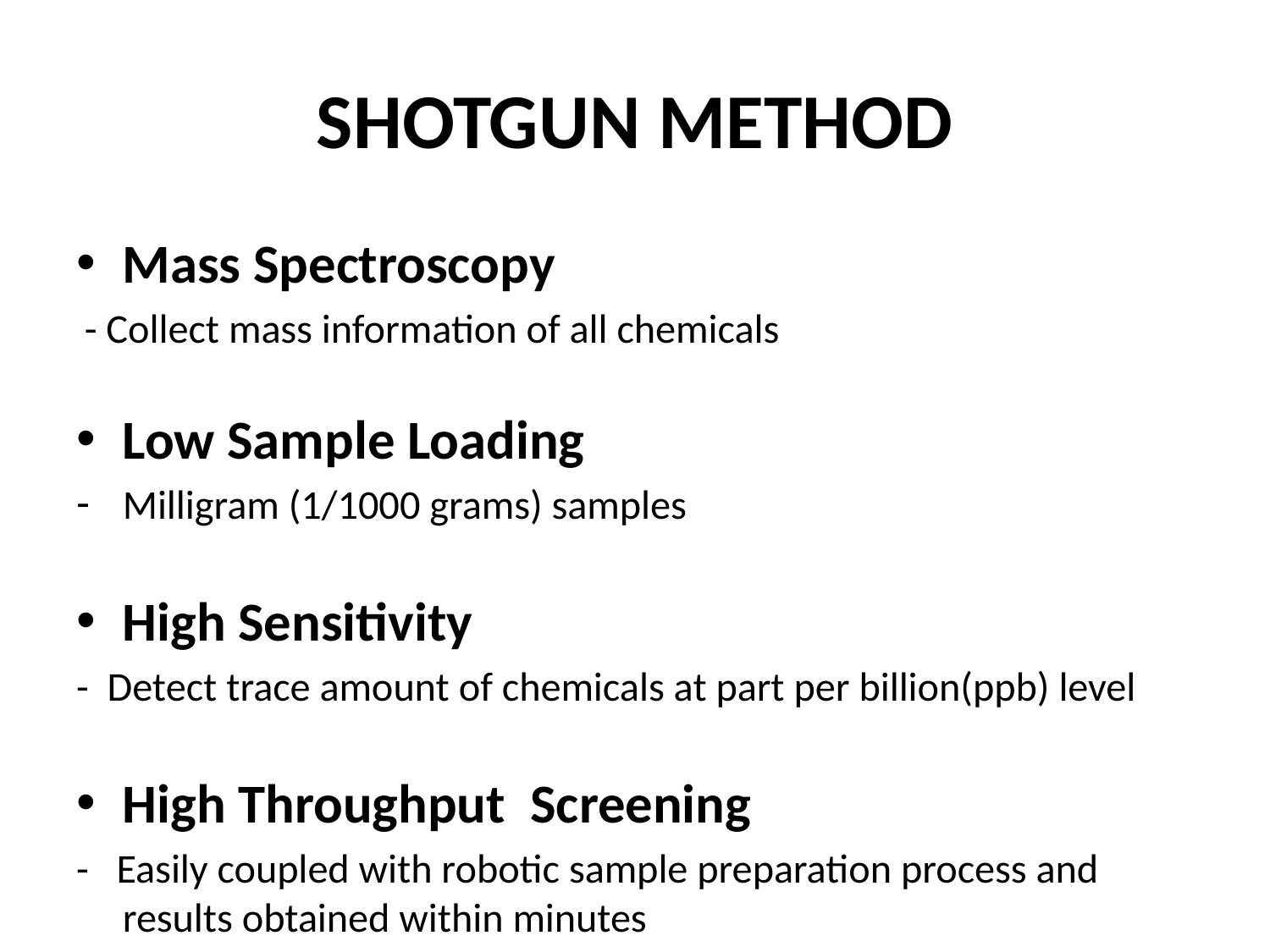

# SHOTGUN METHOD
Mass Spectroscopy
 - Collect mass information of all chemicals

Low Sample Loading
Milligram (1/1000 grams) samples

High Sensitivity
-  Detect trace amount of chemicals at part per billion(ppb) level

High Throughput  Screening
-   Easily coupled with robotic sample preparation process and results obtained within minutes